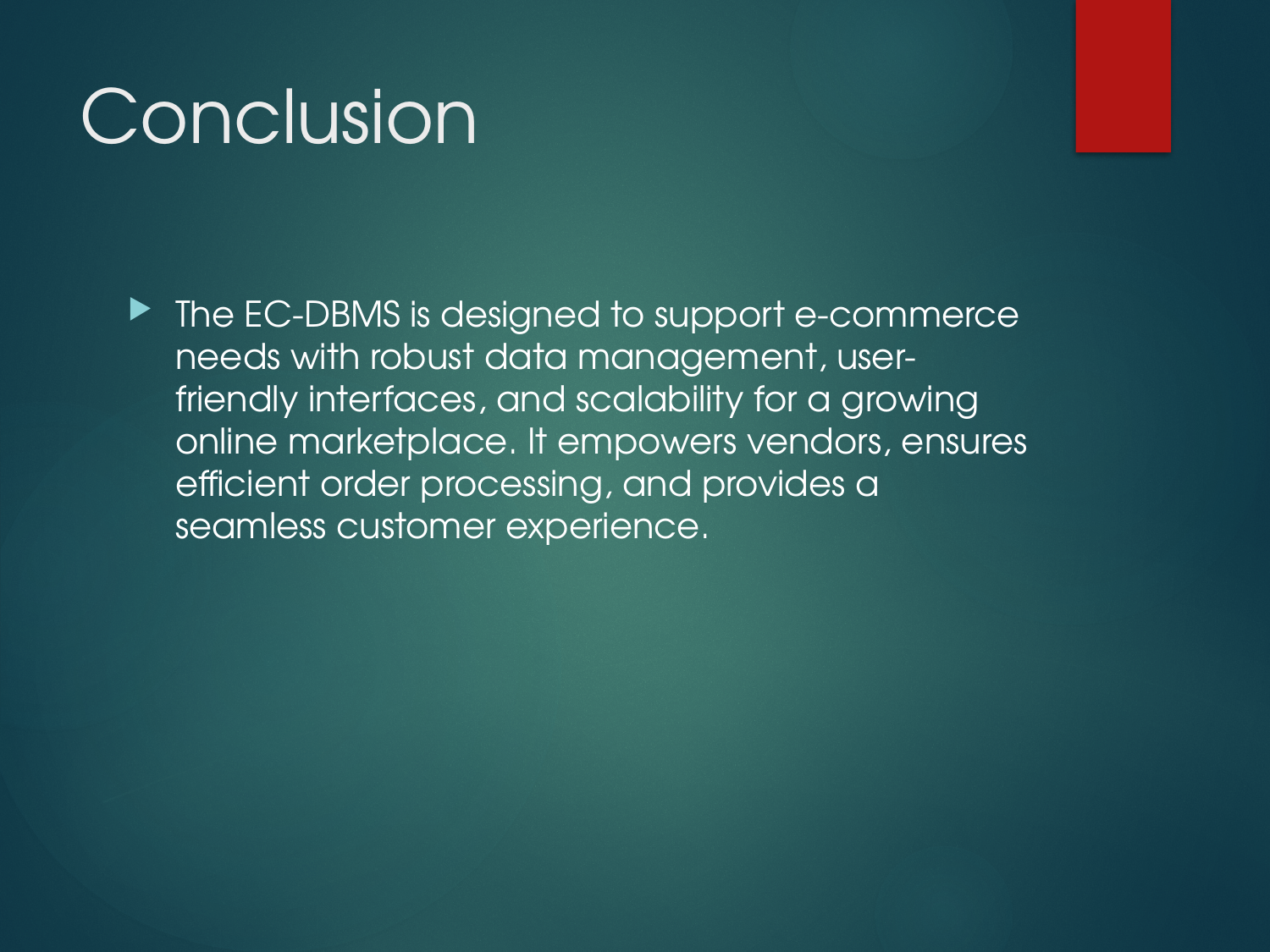

# Conclusion
The EC-DBMS is designed to support e-commerce needs with robust data management, user-friendly interfaces, and scalability for a growing online marketplace. It empowers vendors, ensures efficient order processing, and provides a seamless customer experience.